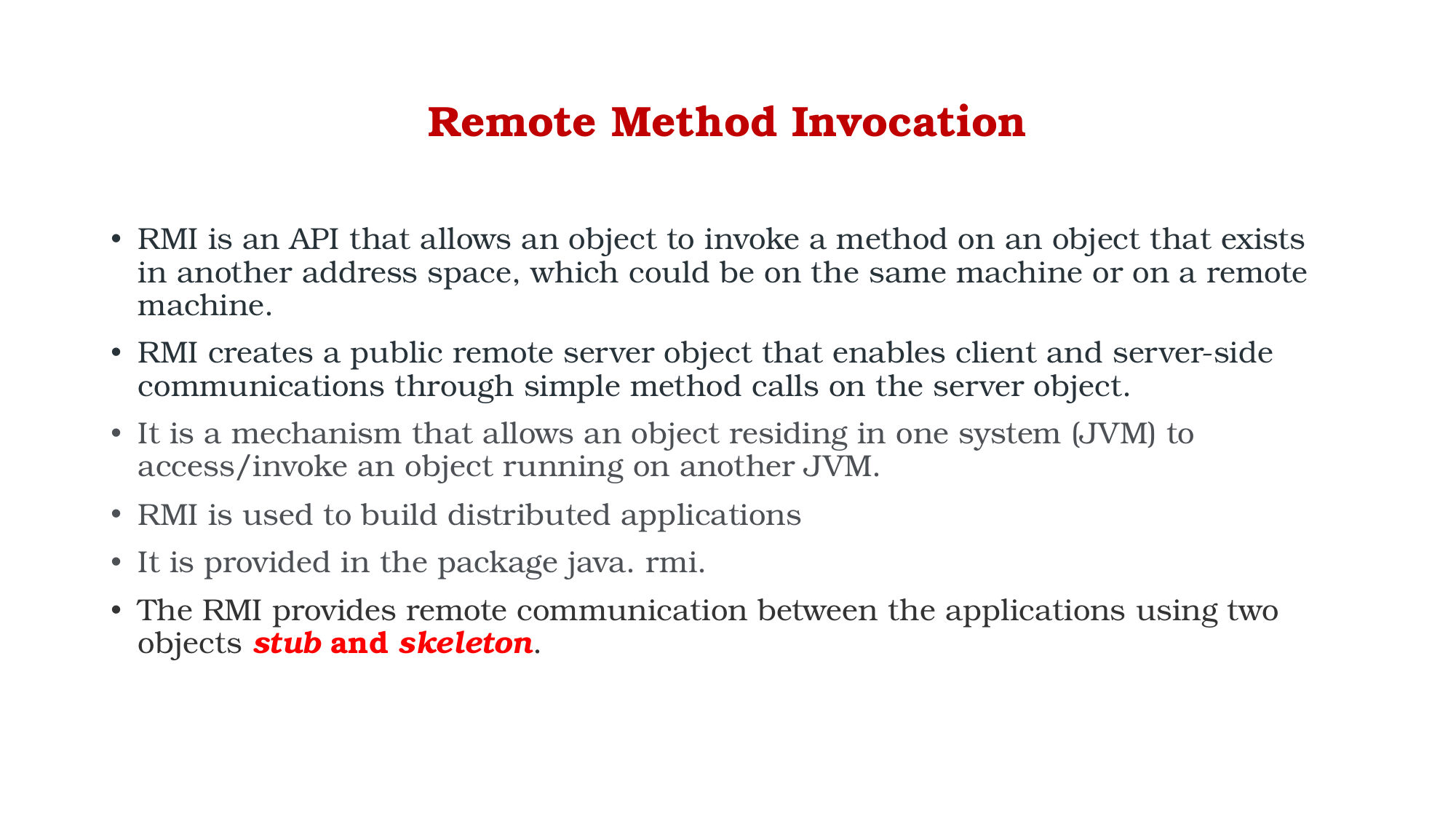

# Remote Method Invocation
RMI is an API that allows an object to invoke a method on an object that exists in another address space, which could be on the same machine or on a remote machine.
RMI creates a public remote server object that enables client and server-side communications through simple method calls on the server object.
It is a mechanism that allows an object residing in one system (JVM) to access/invoke an object running on another JVM.
RMI is used to build distributed applications
It is provided in the package java. rmi.
The RMI provides remote communication between the applications using two objects stub and skeleton.